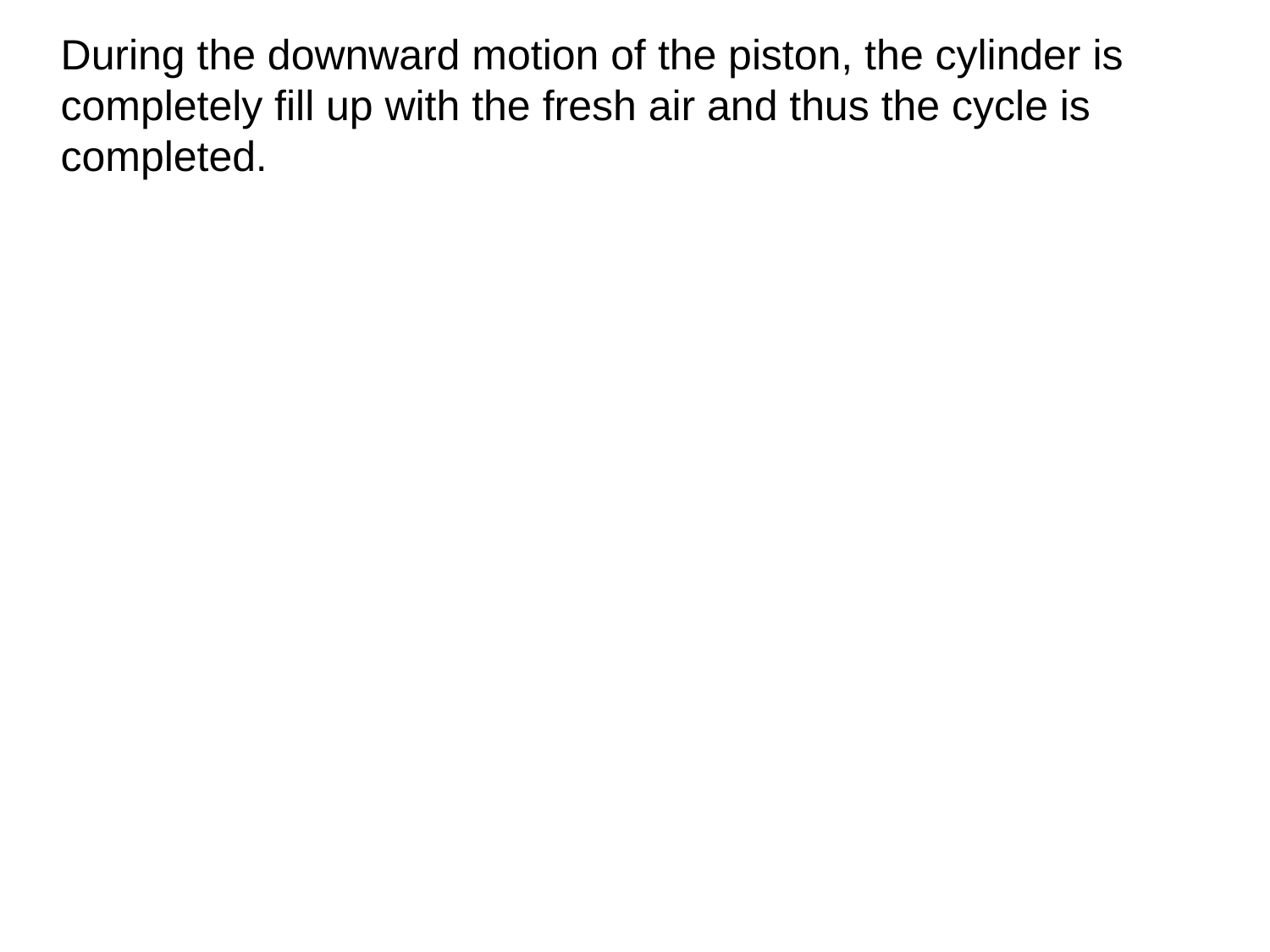

During the downward motion of the piston, the cylinder is
completely fill up with the fresh air and thus the cycle is
completed.